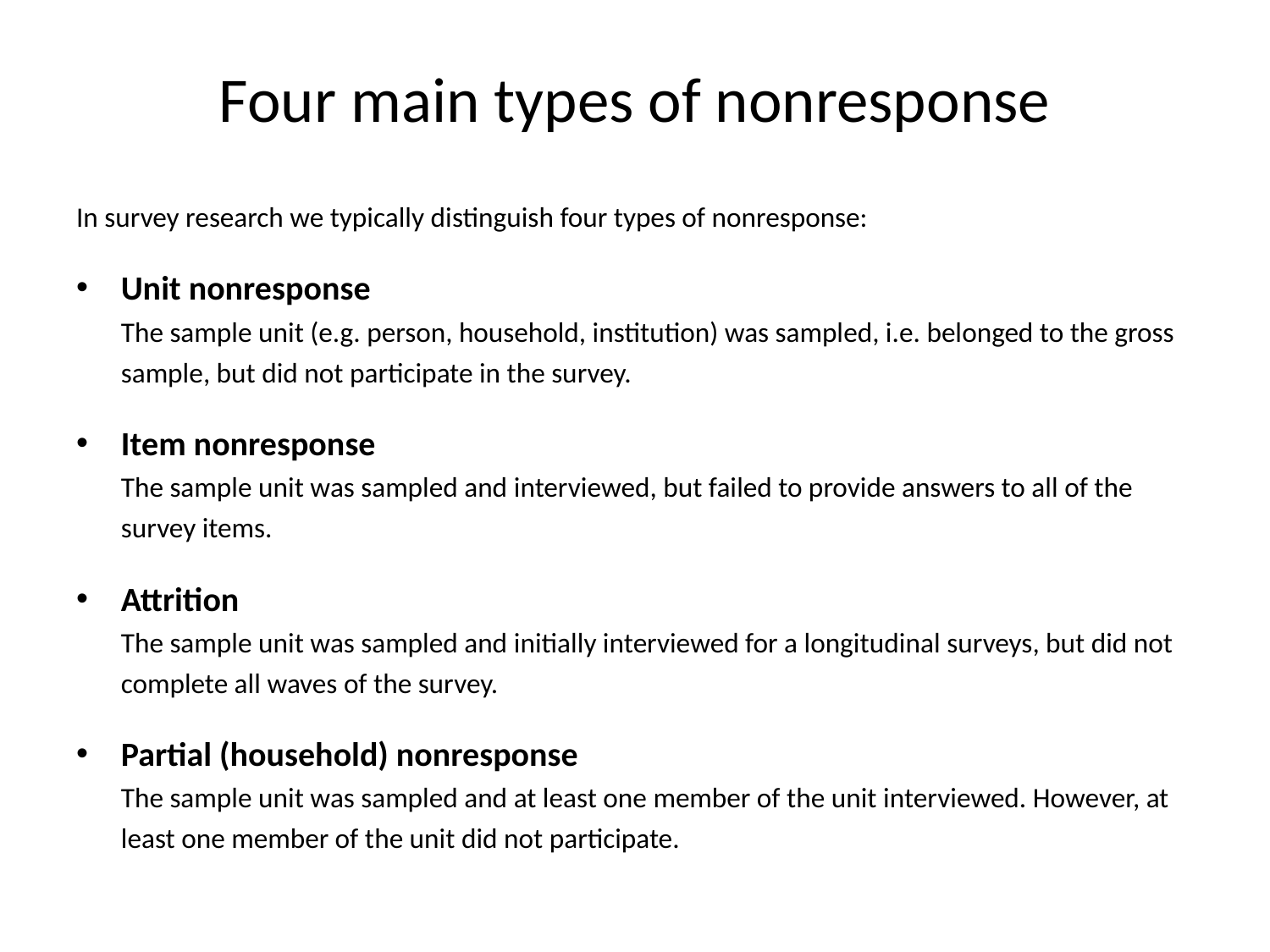

# Four main types of nonresponse
In survey research we typically distinguish four types of nonresponse:
Unit nonresponse
The sample unit (e.g. person, household, institution) was sampled, i.e. belonged to the gross sample, but did not participate in the survey.
Item nonresponse
The sample unit was sampled and interviewed, but failed to provide answers to all of the survey items.
Attrition
The sample unit was sampled and initially interviewed for a longitudinal surveys, but did not complete all waves of the survey.
Partial (household) nonresponse
The sample unit was sampled and at least one member of the unit interviewed. However, at least one member of the unit did not participate.